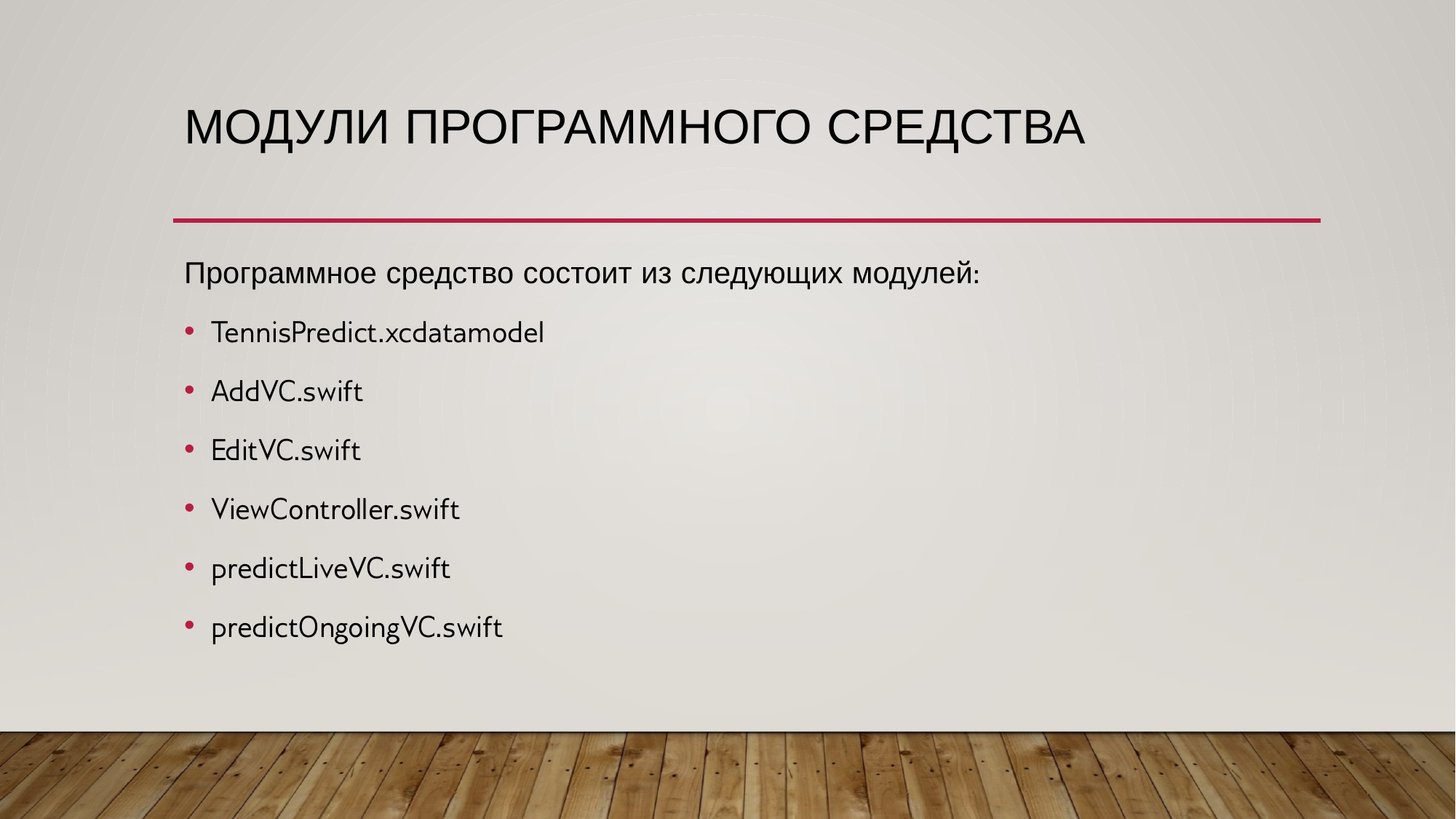

# Модули программного средства
Программное средство состоит из следующих модулей:
TennisPredict.xcdatamodel
AddVC.swift
EditVC.swift
ViewController.swift
predictLiveVC.swift
predictOngoingVC.swift